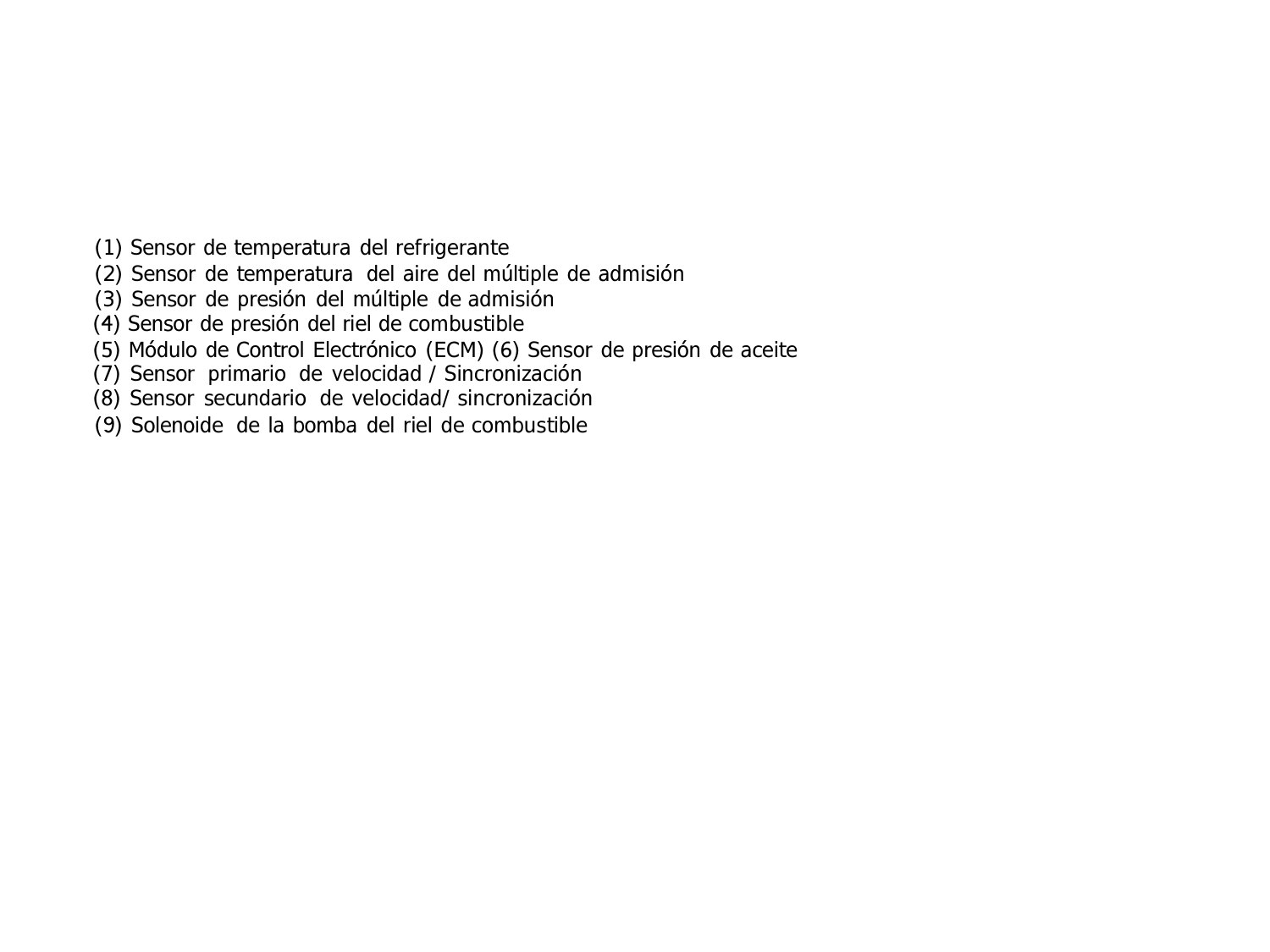

(1) Sensor de temperatura del refrigerante
(2) Sensor de temperatura  del aire del múltiple de admisión
(3) Sensor de presión del múltiple de admisión
(4) Sensor de presión del riel de combustible
(5) Módulo de Control Electrónico (ECM) (6) Sensor de presión de aceite
(7) Sensor  primario  de velocidad / Sincronización
(8) Sensor secundario  de velocidad/ sincronización
(9) Solenoide  de la bomba del riel de combustible